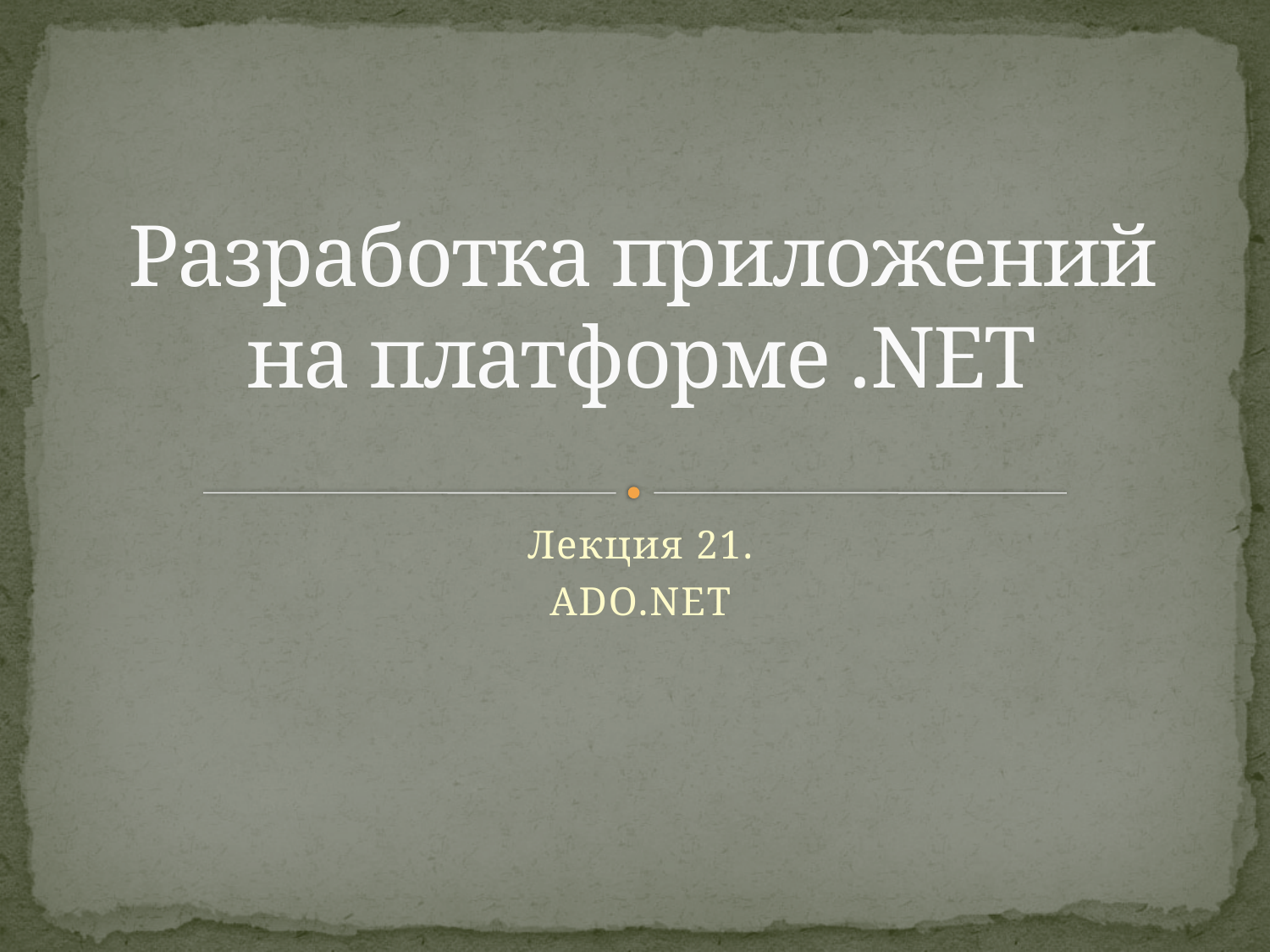

# Разработка приложений на платформе .NET
Лекция 21.
ADO.NET